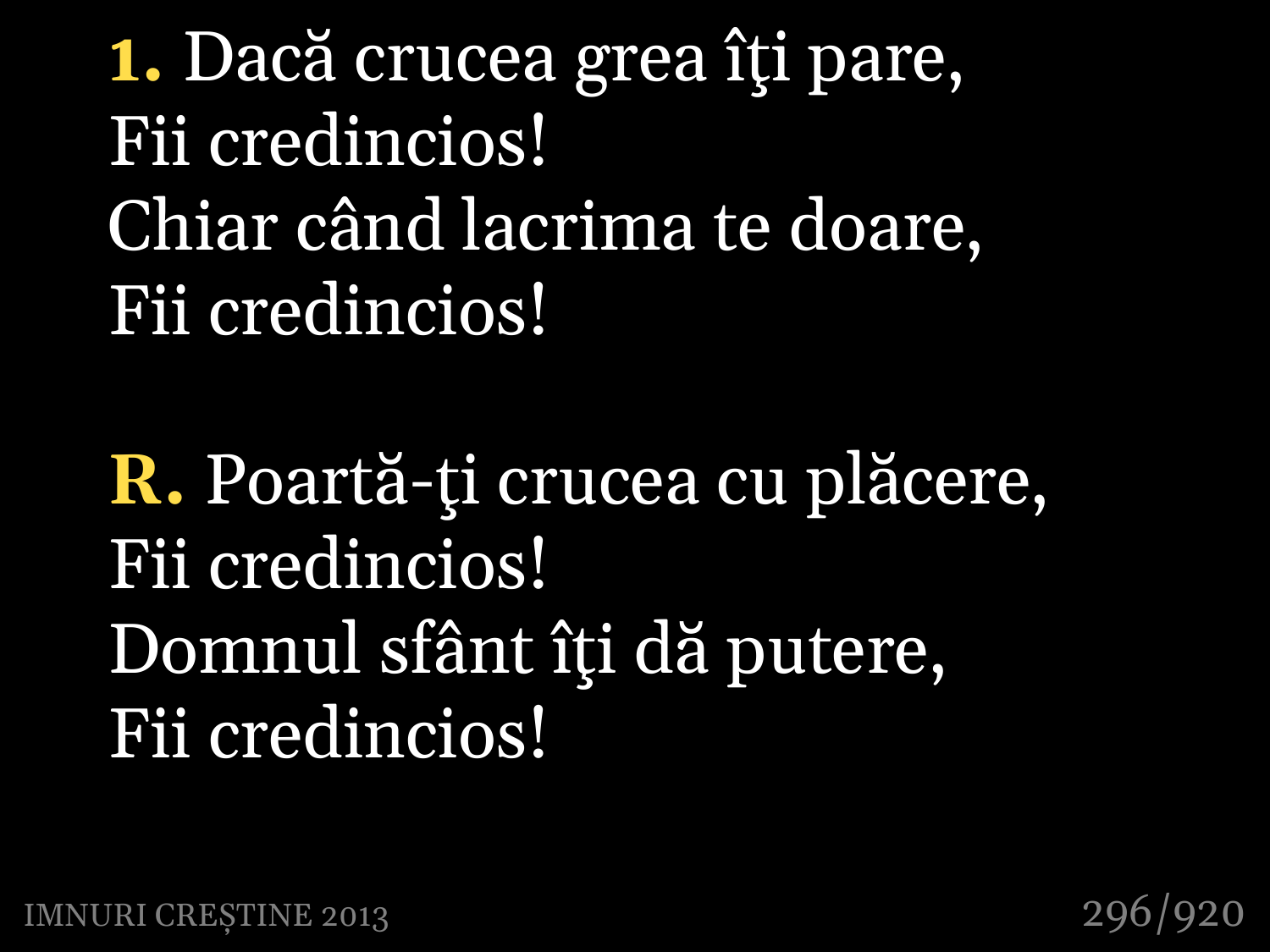

1. Dacă crucea grea îţi pare,
Fii credincios!
Chiar când lacrima te doare,
Fii credincios!

R. Poartă-ţi crucea cu plăcere,
Fii credincios!
Domnul sfânt îţi dă putere,
Fii credincios!
296/920
IMNURI CREȘTINE 2013